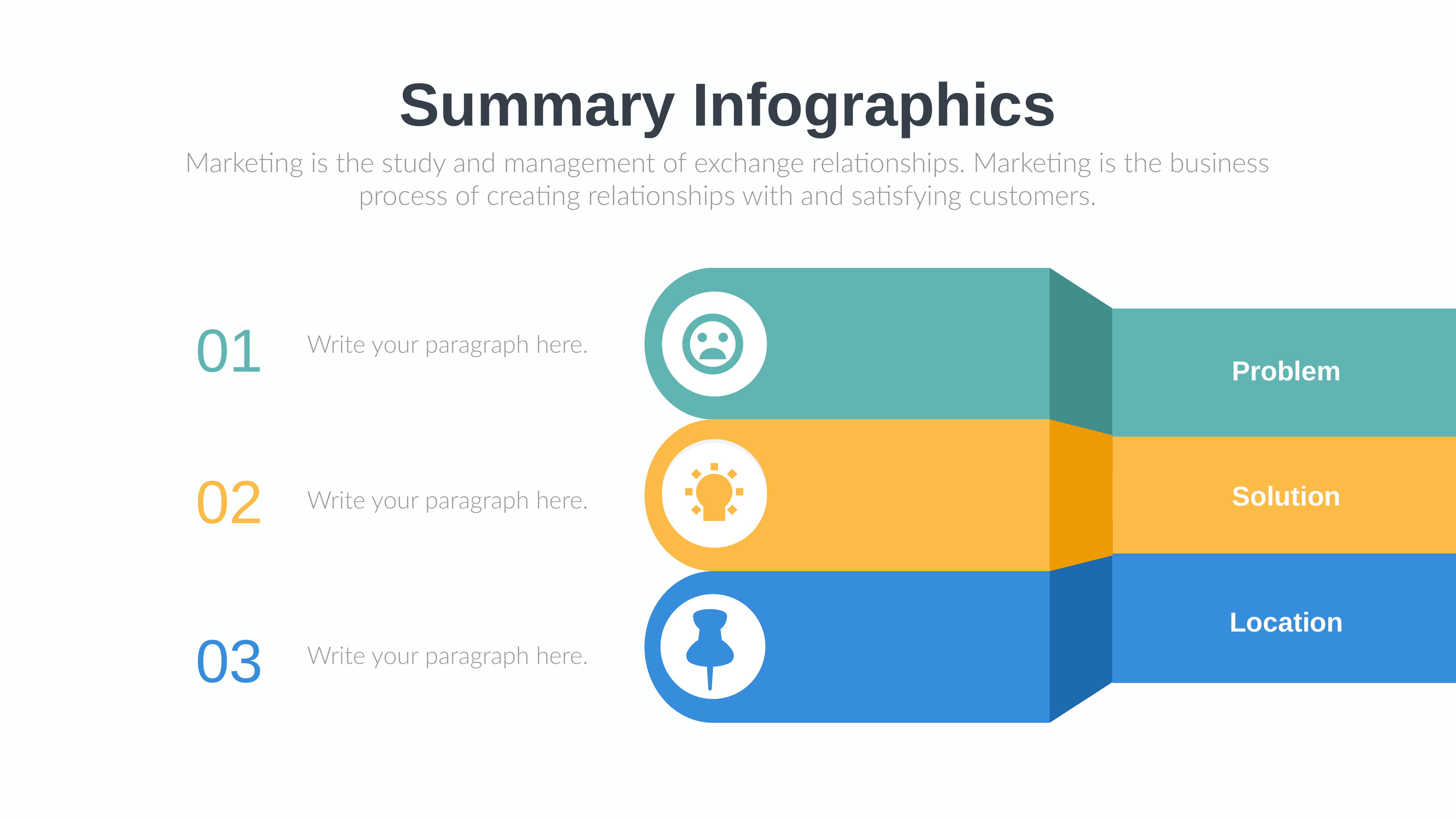

Summary Infographics
Marketing is the study and management of exchange relationships. Marketing is the business process of creating relationships with and satisfying customers.

01

Write your paragraph here.

Problem

02

Solution
Write your paragraph here.

Location

03
Write your paragraph here.